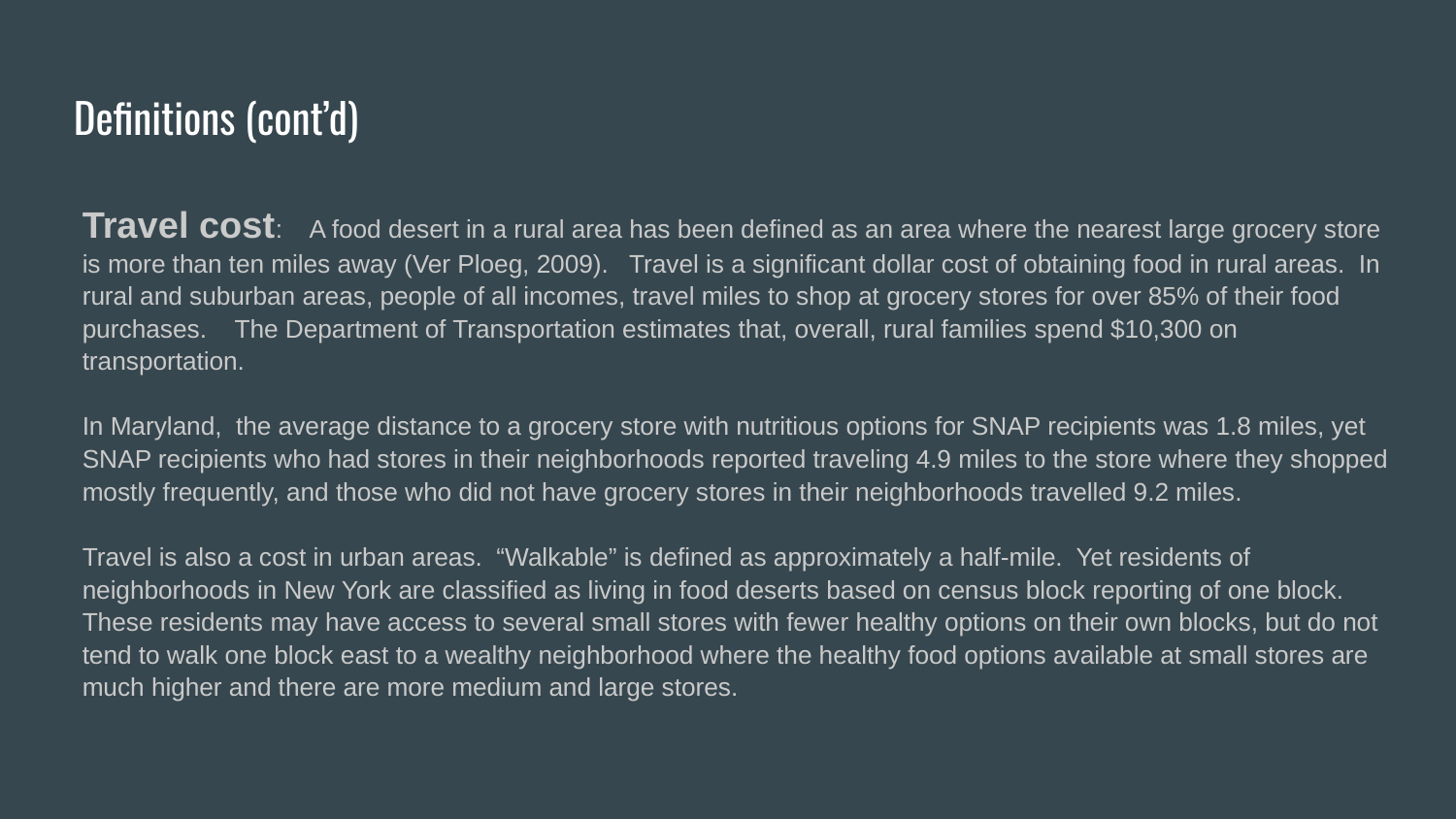

# Definitions (cont’d)
Travel cost:    A food desert in a rural area has been defined as an area where the nearest large grocery store is more than ten miles away (Ver Ploeg, 2009).   Travel is a significant dollar cost of obtaining food in rural areas.  In rural and suburban areas, people of all incomes, travel miles to shop at grocery stores for over 85% of their food purchases.    The Department of Transportation estimates that, overall, rural families spend $10,300 on transportation.

In Maryland,  the average distance to a grocery store with nutritious options for SNAP recipients was 1.8 miles, yet SNAP recipients who had stores in their neighborhoods reported traveling 4.9 miles to the store where they shopped mostly frequently, and those who did not have grocery stores in their neighborhoods travelled 9.2 miles.

Travel is also a cost in urban areas.  “Walkable” is defined as approximately a half-mile.  Yet residents of neighborhoods in New York are classified as living in food deserts based on census block reporting of one block.   These residents may have access to several small stores with fewer healthy options on their own blocks, but do not tend to walk one block east to a wealthy neighborhood where the healthy food options available at small stores are much higher and there are more medium and large stores.